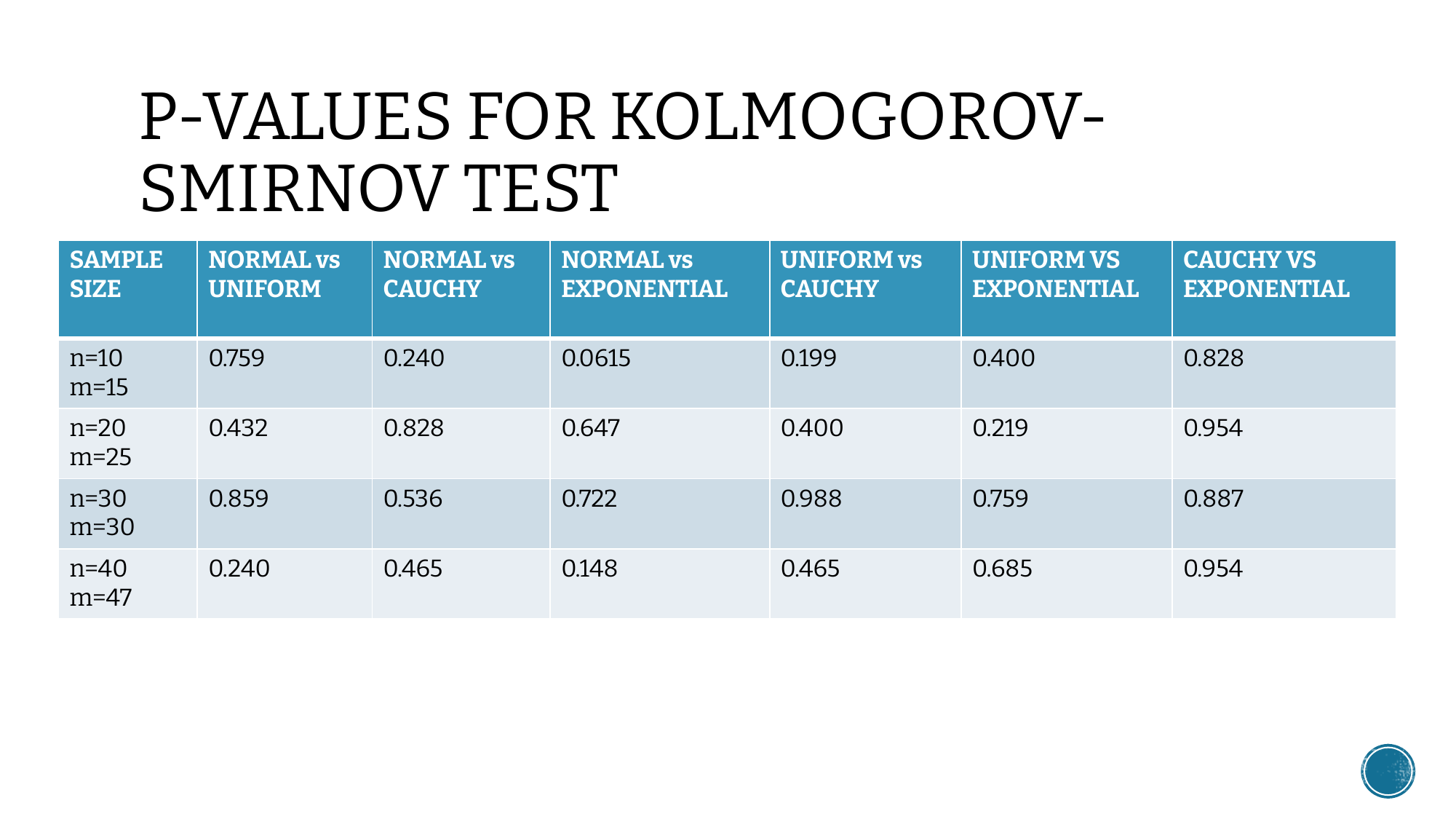

# p-values for KOLMOGOROV-SMIRNOV TEST
| SAMPLE SIZE | NORMAL vs UNIFORM | NORMAL vs CAUCHY | NORMAL vs EXPONENTIAL | UNIFORM vs CAUCHY | UNIFORM VS EXPONENTIAL | CAUCHY VS EXPONENTIAL |
| --- | --- | --- | --- | --- | --- | --- |
| n=10 m=15 | 0.759 | 0.240 | 0.0615 | 0.199 | 0.400 | 0.828 |
| n=20 m=25 | 0.432 | 0.828 | 0.647 | 0.400 | 0.219 | 0.954 |
| n=30 m=30 | 0.859 | 0.536 | 0.722 | 0.988 | 0.759 | 0.887 |
| n=40 m=47 | 0.240 | 0.465 | 0.148 | 0.465 | 0.685 | 0.954 |